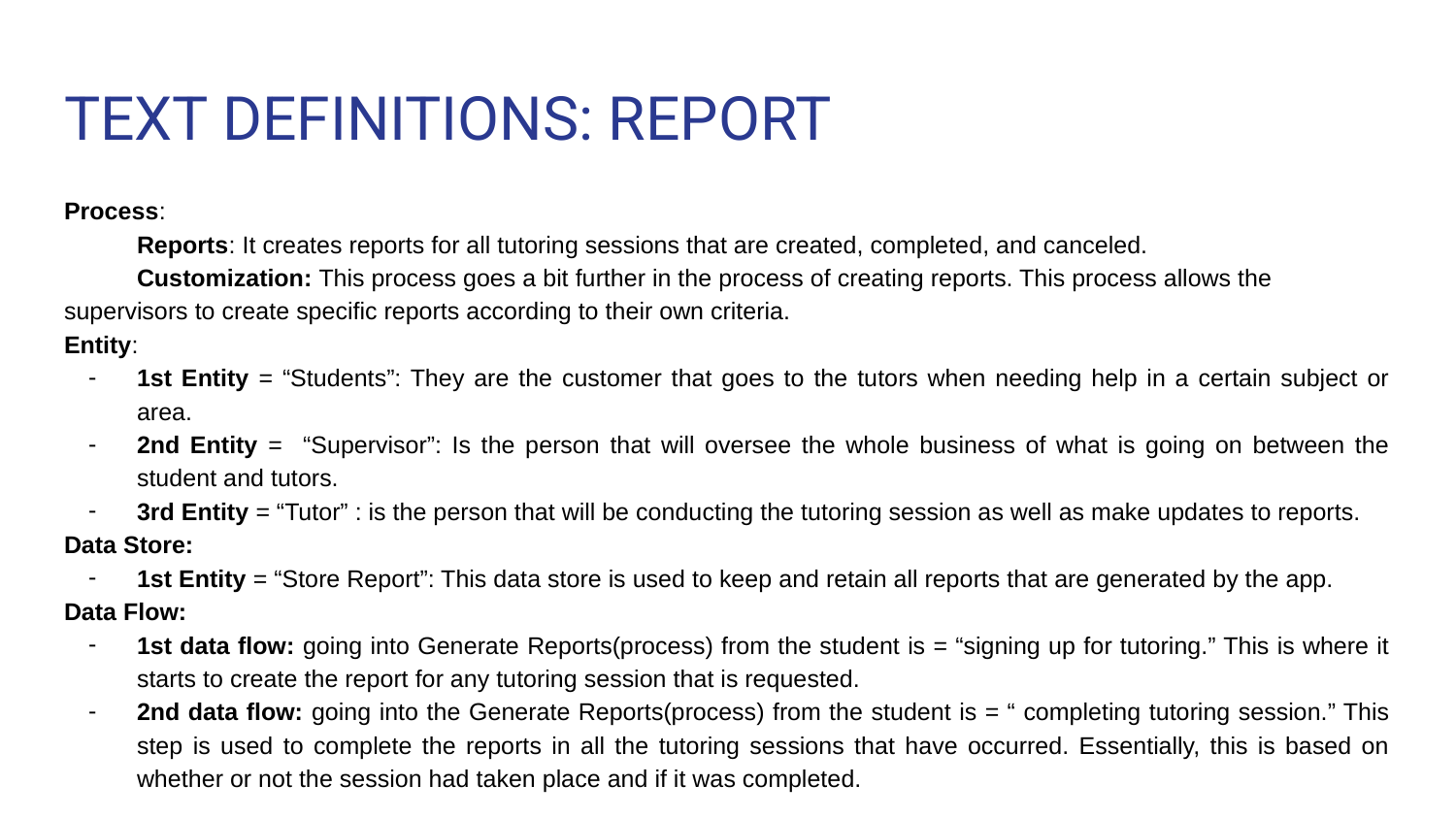

# TEXT DEFINITIONS: REPORT
Process:
Reports: It creates reports for all tutoring sessions that are created, completed, and canceled.
Customization: This process goes a bit further in the process of creating reports. This process allows the supervisors to create specific reports according to their own criteria.
Entity:
1st Entity = “Students”: They are the customer that goes to the tutors when needing help in a certain subject or area.
2nd Entity =  “Supervisor”: Is the person that will oversee the whole business of what is going on between the student and tutors.
3rd Entity = “Tutor” : is the person that will be conducting the tutoring session as well as make updates to reports.
Data Store:
1st Entity = “Store Report”: This data store is used to keep and retain all reports that are generated by the app.
Data Flow:
1st data flow: going into Generate Reports(process) from the student is = “signing up for tutoring.” This is where it starts to create the report for any tutoring session that is requested.
2nd data flow: going into the Generate Reports(process) from the student is = “ completing tutoring session.” This step is used to complete the reports in all the tutoring sessions that have occurred. Essentially, this is based on whether or not the session had taken place and if it was completed.